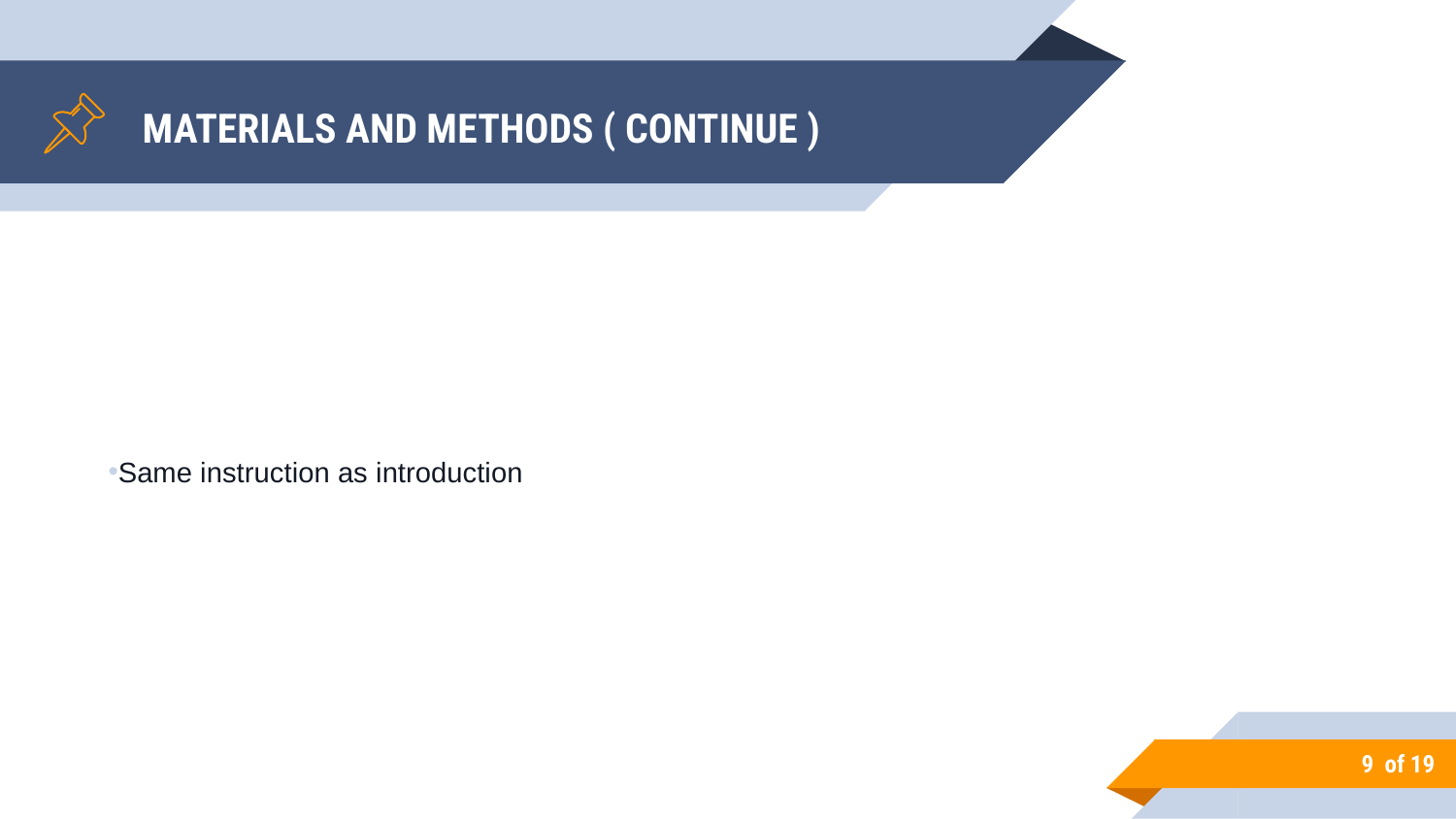

MATERIALS AND METHODS ( CONTINUE )

Same instruction as introduction

9  of 19